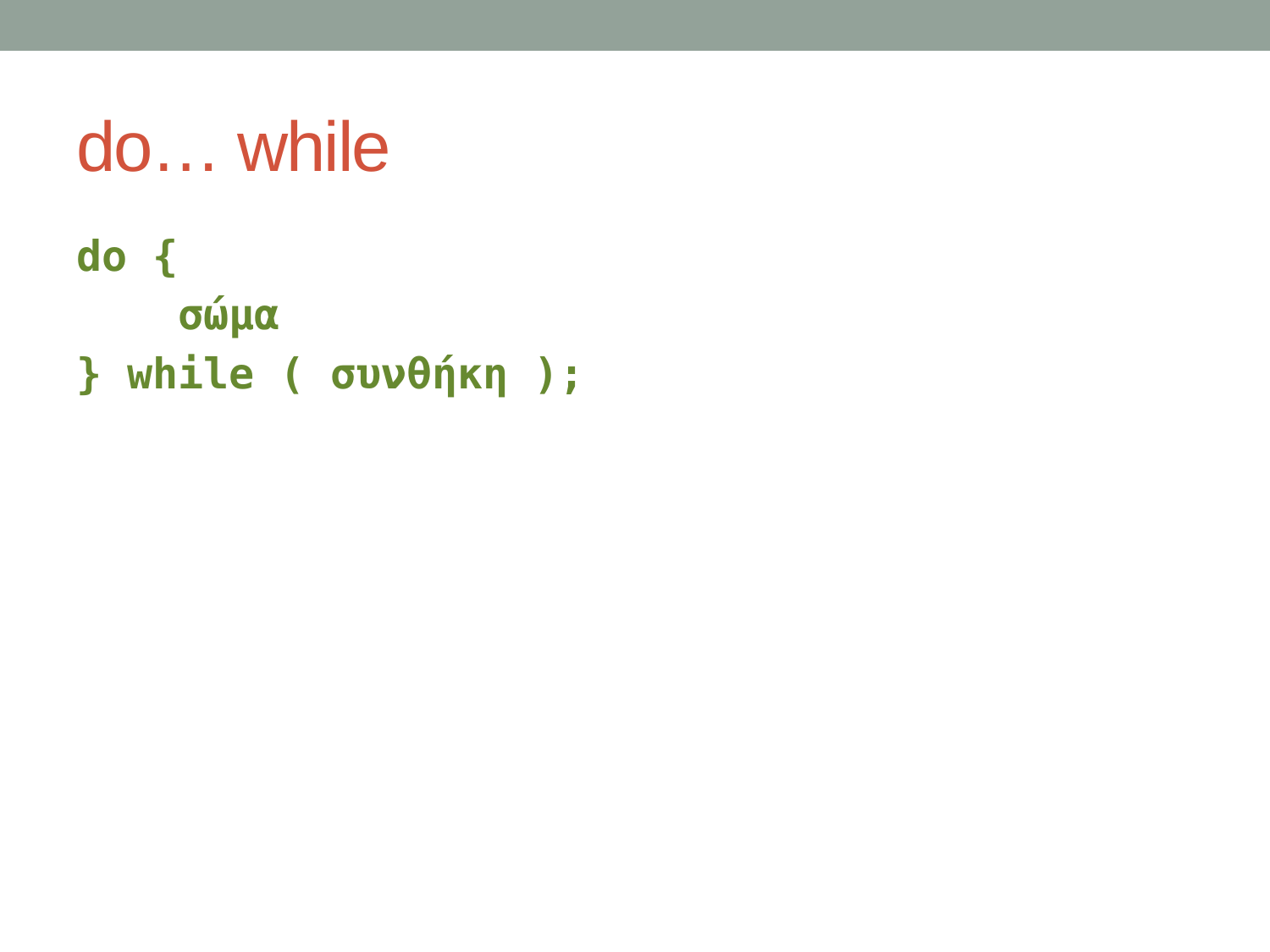

# do… while
do {
    σώμα
} while ( συνθήκη );